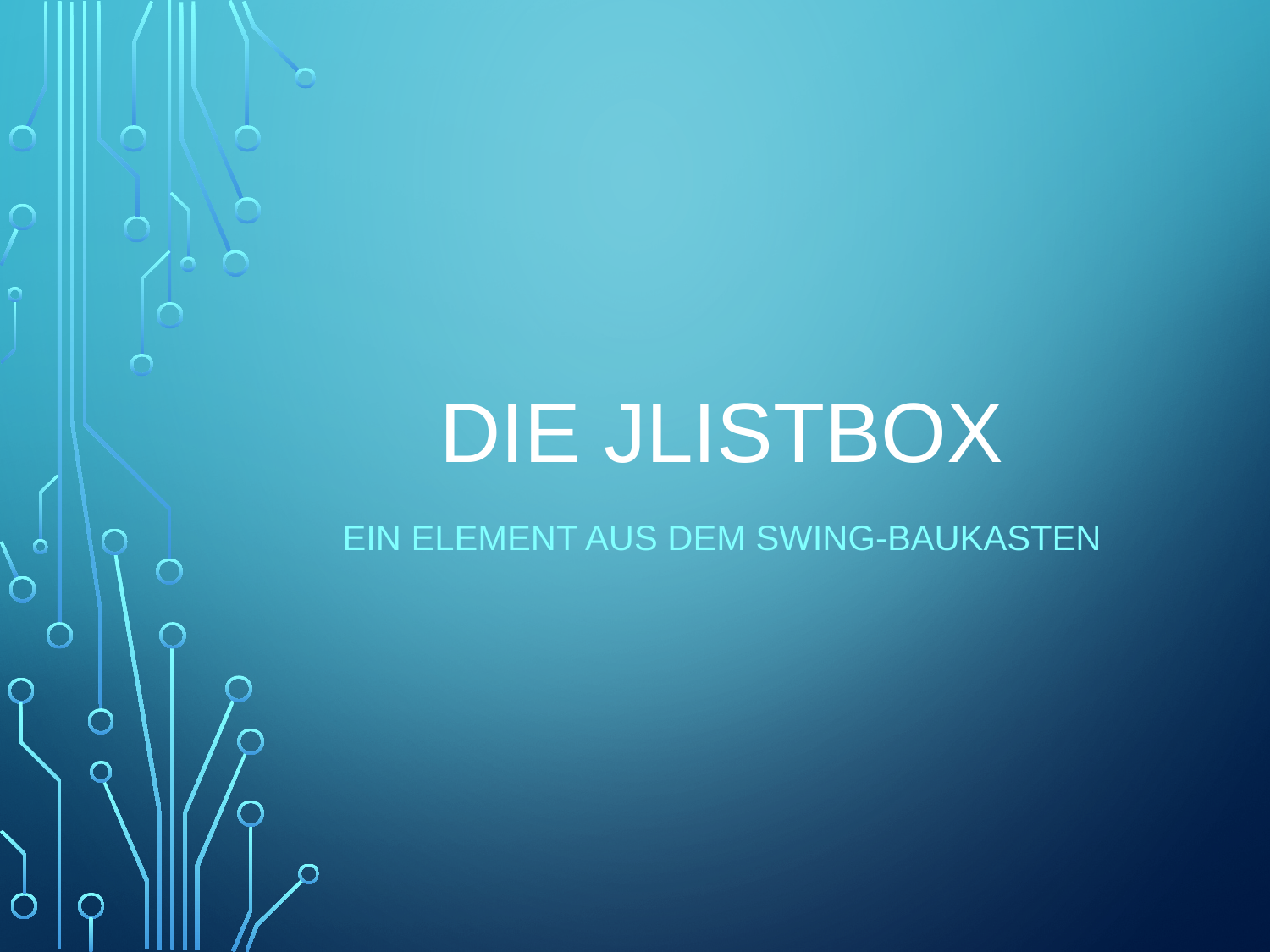

# Die JListbox
Ein Element aus dem Swing-baukasten